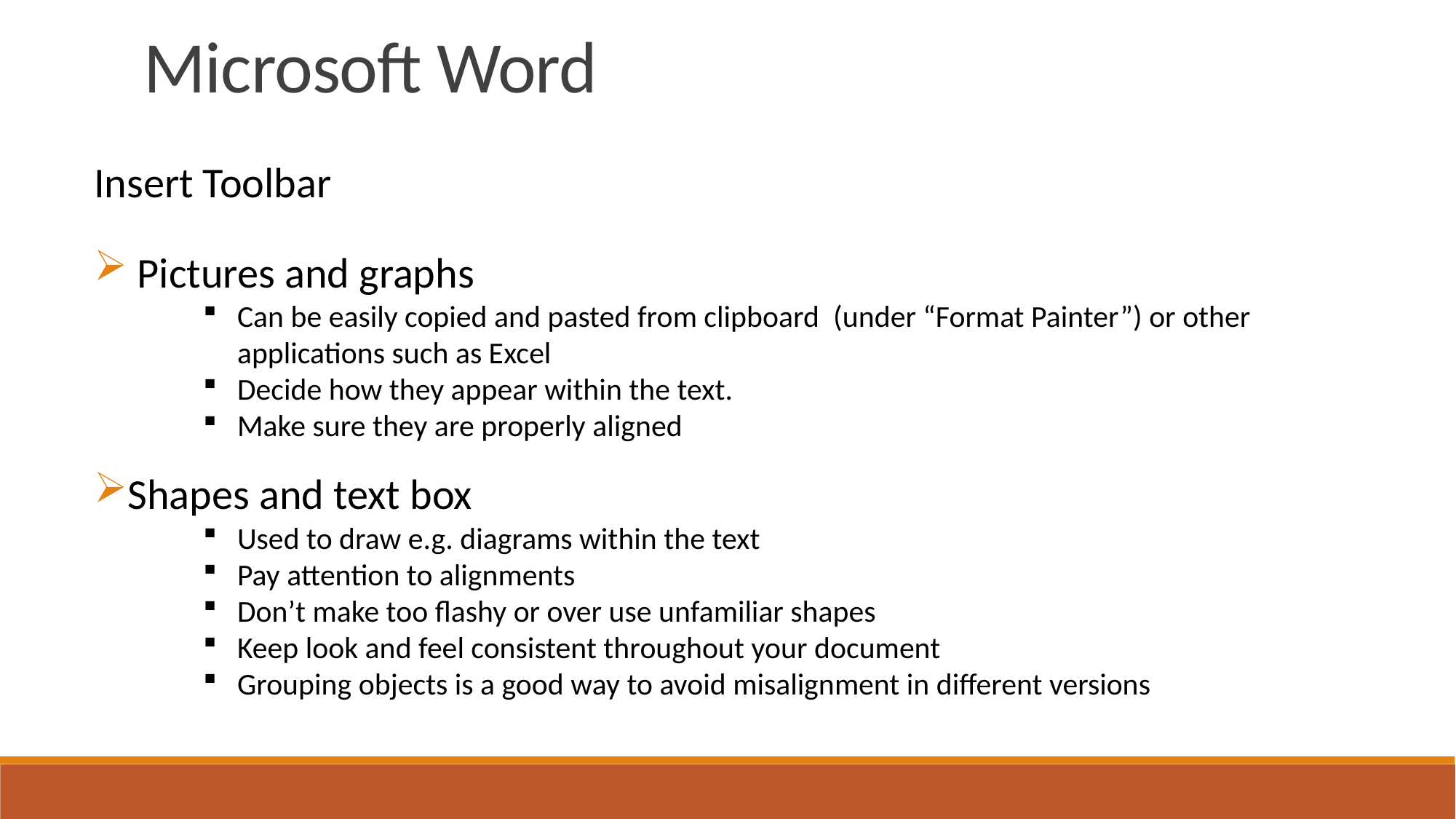

Microsoft Word
Insert Toolbar

 Pictures and graphs
Can be easily copied and pasted from clipboard  (under “Format Painter”) or other applications such as Excel
Decide how they appear within the text.
Make sure they are properly aligned

Shapes and text box
Used to draw e.g. diagrams within the text
Pay attention to alignments
Don’t make too flashy or over use unfamiliar shapes
Keep look and feel consistent throughout your document
Grouping objects is a good way to avoid misalignment in different versions